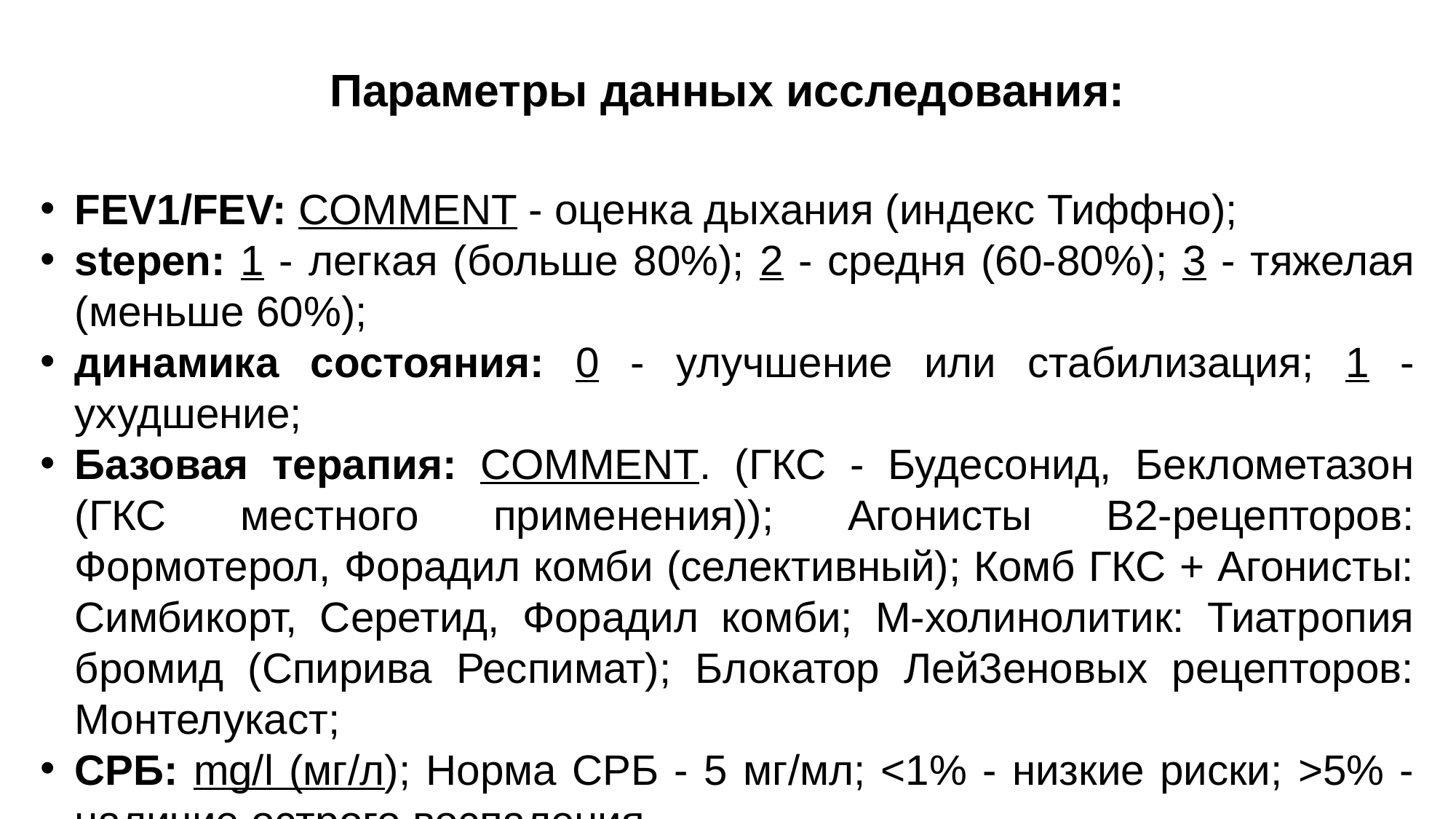

Параметры данных исследования:

FEV1/FEV: COMMENT - оценка дыхания (индекс Тиффно);
stepen: 1 - легкая (больше 80%); 2 - средня (60-80%); 3 - тяжелая (меньше 60%);
динамика состояния: 0 - улучшение или стабилизация; 1 - ухудшение;
Базовая терапия: COMMENT. (ГКС - Будесонид, Беклометазон (ГКС местного применения)); Агонисты В2-рецепторов: Формотерол, Форадил комби (селективный); Комб ГКС + Агонисты: Симбикорт, Серетид, Форадил комби; М-холинолитик: Тиатропия бромид (Спирива Респимат); Блокатор Лей3еновых рецепторов: Монтелукаст;
СРБ: mg/l (мг/л); Норма СРБ - 5 мг/мл; <1% - низкие риски; >5% - наличие острого воспаления.